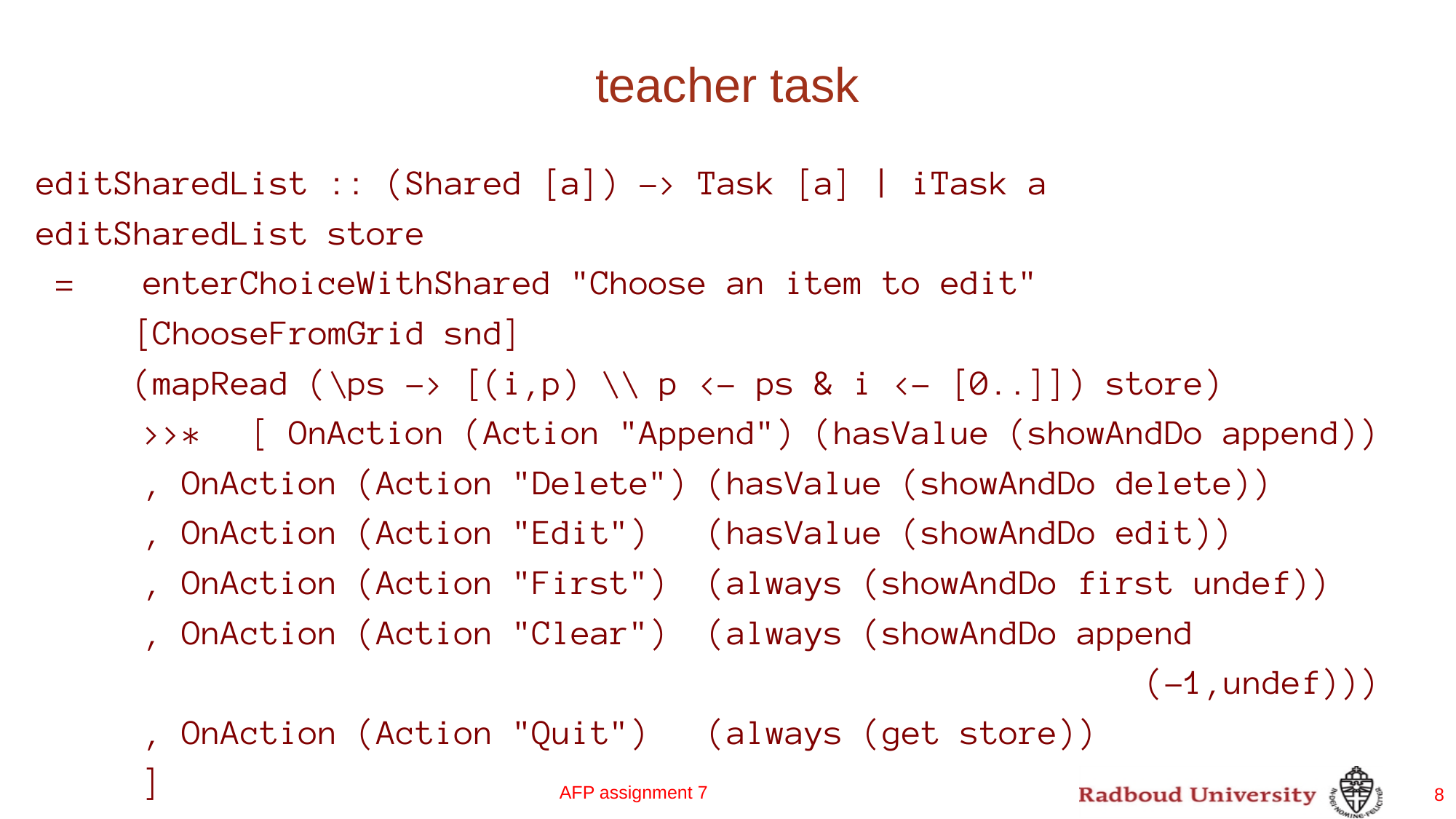

# teacher task
﻿editSharedList :: (Shared [a]) -> Task [a] | iTask a
editSharedList store
 =		enterChoiceWithShared "Choose an item to edit"
     [ChooseFromGrid snd]
     (mapRead (\ps -> [(i,p) \\ p <- ps & i <- [0..]]) store)
	>>*	[ OnAction (Action "Append") (hasValue (showAndDo append))
   		, OnAction (Action "Delete") (hasValue (showAndDo delete))
   		, OnAction (Action "Edit")   (hasValue (showAndDo edit))
   		, OnAction (Action "First")  (always (showAndDo first undef))
   		, OnAction (Action "Clear")  (always (showAndDo append
                                                         (-1,undef)))
   		, OnAction (Action "Quit")   (always (get store))
   		]
AFP assignment 7
8